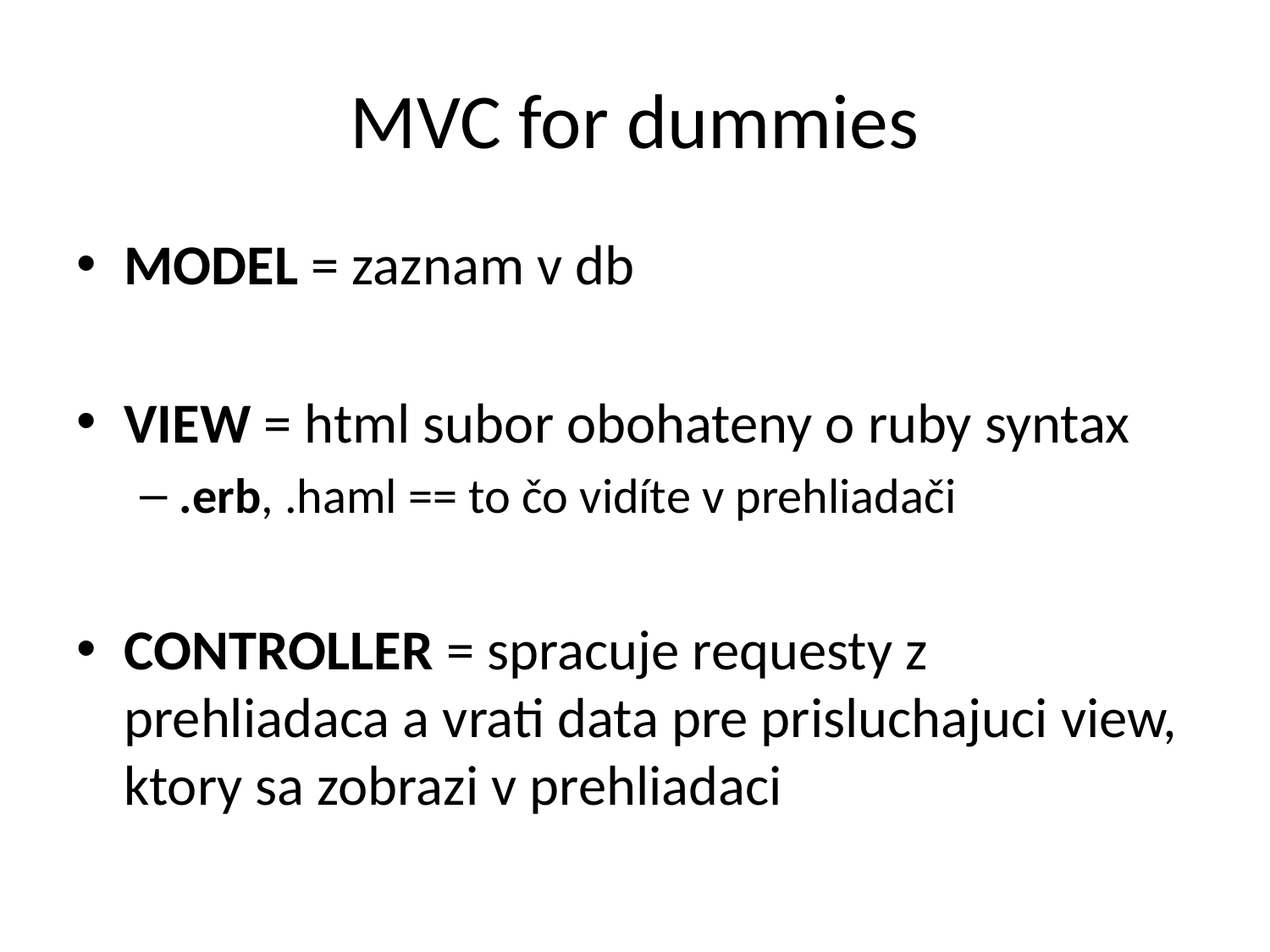

# MVC for dummies
MODEL = zaznam v db

VIEW = html subor obohateny o ruby syntax
.erb, .haml == to čo vidíte v prehliadači

CONTROLLER = spracuje requesty z prehliadaca a vrati data pre prisluchajuci view, ktory sa zobrazi v prehliadaci